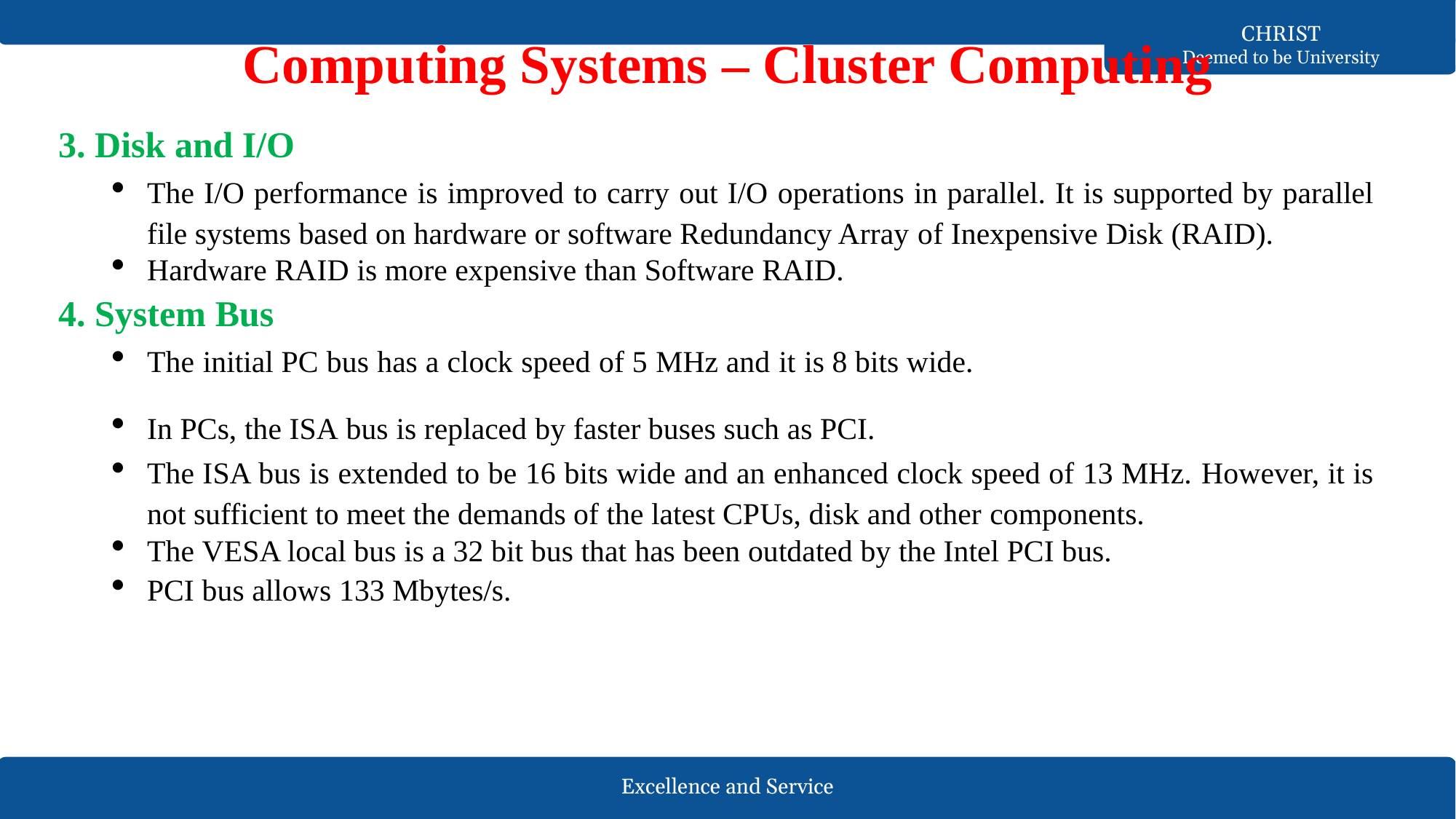

Computing Systems – Cluster Computing
3. Disk and I/O
The I/O performance is improved to carry out I/O operations in parallel. It is supported by parallel file systems based on hardware or software Redundancy Array of Inexpensive Disk (RAID).
Hardware RAID is more expensive than Software RAID.
4. System Bus
The initial PC bus has a clock speed of 5 MHz and it is 8 bits wide.

In PCs, the ISA bus is replaced by faster buses such as PCI.
The ISA bus is extended to be 16 bits wide and an enhanced clock speed of 13 MHz. However, it is not sufficient to meet the demands of the latest CPUs, disk and other components.
The VESA local bus is a 32 bit bus that has been outdated by the Intel PCI bus.
PCI bus allows 133 Mbytes/s.